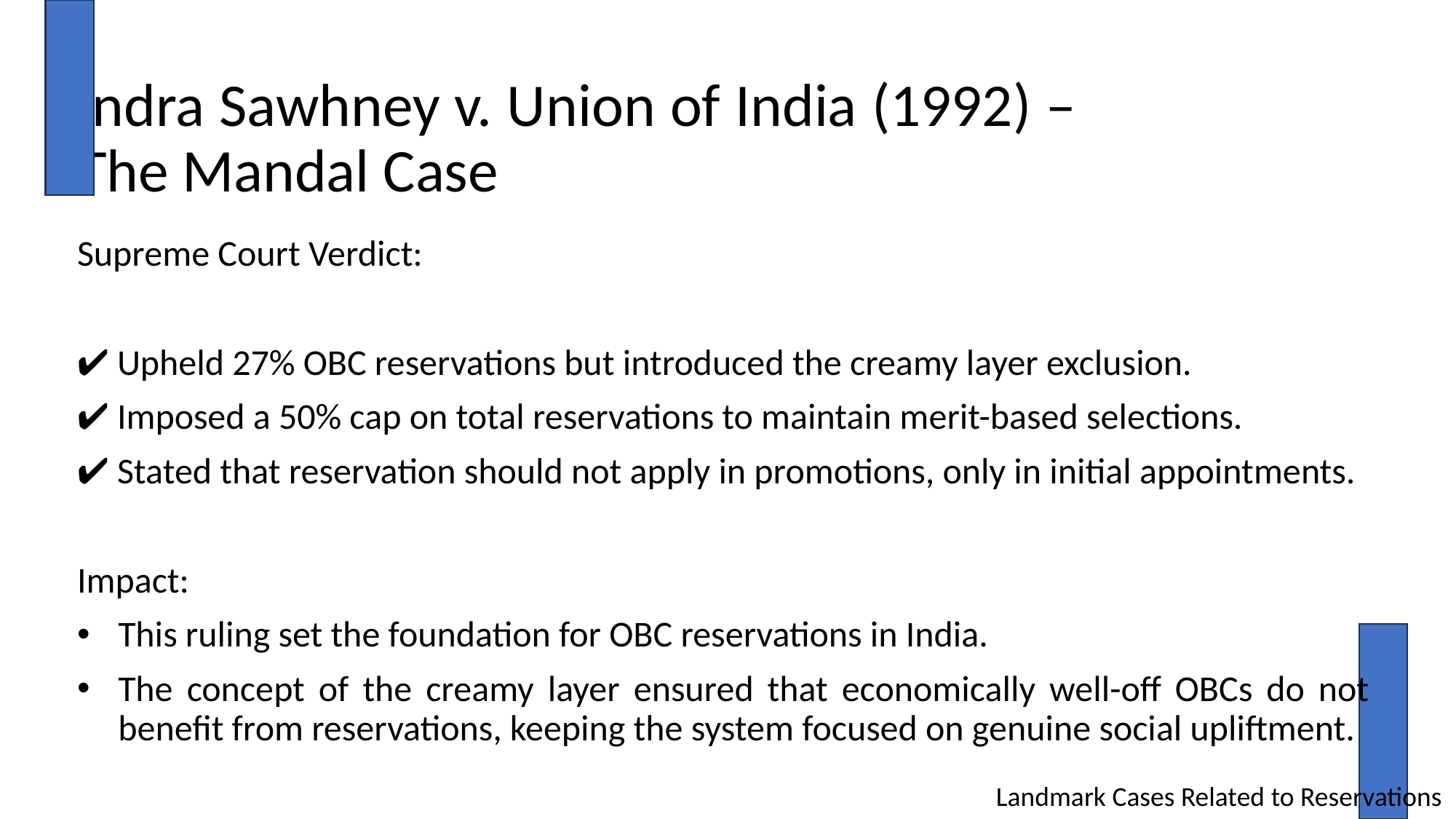

Indra Sawhney v. Union of India (1992) – The Mandal Case
Supreme Court Verdict:

✔ Upheld 27% OBC reservations but introduced the creamy layer exclusion.
✔ Imposed a 50% cap on total reservations to maintain merit-based selections.
✔ Stated that reservation should not apply in promotions, only in initial appointments.

Impact:
This ruling set the foundation for OBC reservations in India.
The concept of the creamy layer ensured that economically well-off OBCs do not benefit from reservations, keeping the system focused on genuine social upliftment.

Landmark Cases Related to Reservations